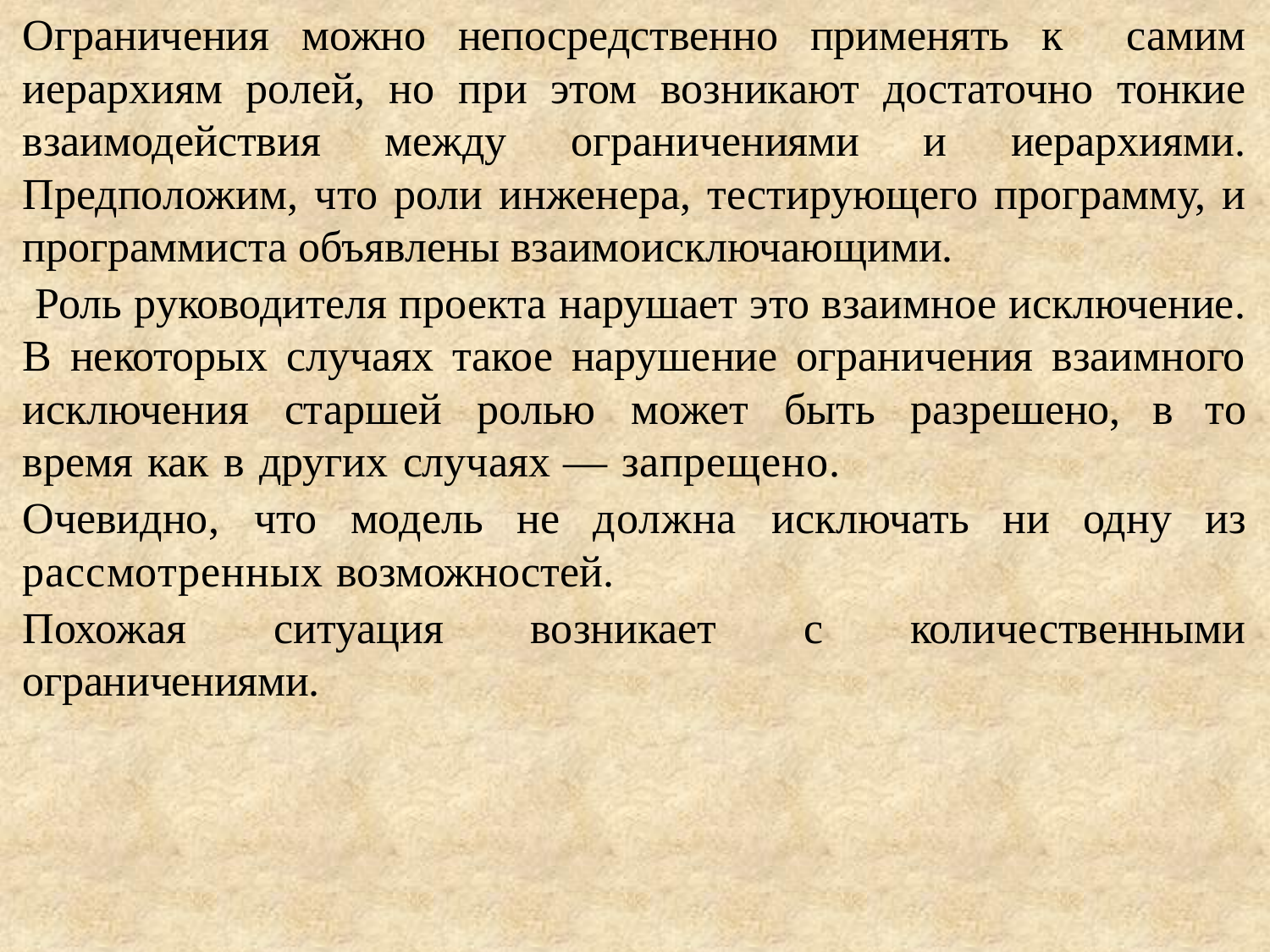

Ограничения можно непосредственно применять к  самим иерархиям ролей, но при этом возникают достаточно тонкие взаимодействия между ограничениями и иерархиями. Предположим, что роли инженера, тестирующего программу, и программиста объявлены взаимоисключающими.
 Роль руководителя проекта нарушает это взаимное исключение. В некоторых случаях такое нарушение ограничения взаимного исключения старшей ролью может быть разрешено, в то время как в других случаях — запрещено.
Очевидно, что модель не должна исключать ни одну из рассмотренных возможностей.
Похожая ситуация возникает с количественными ограничениями.